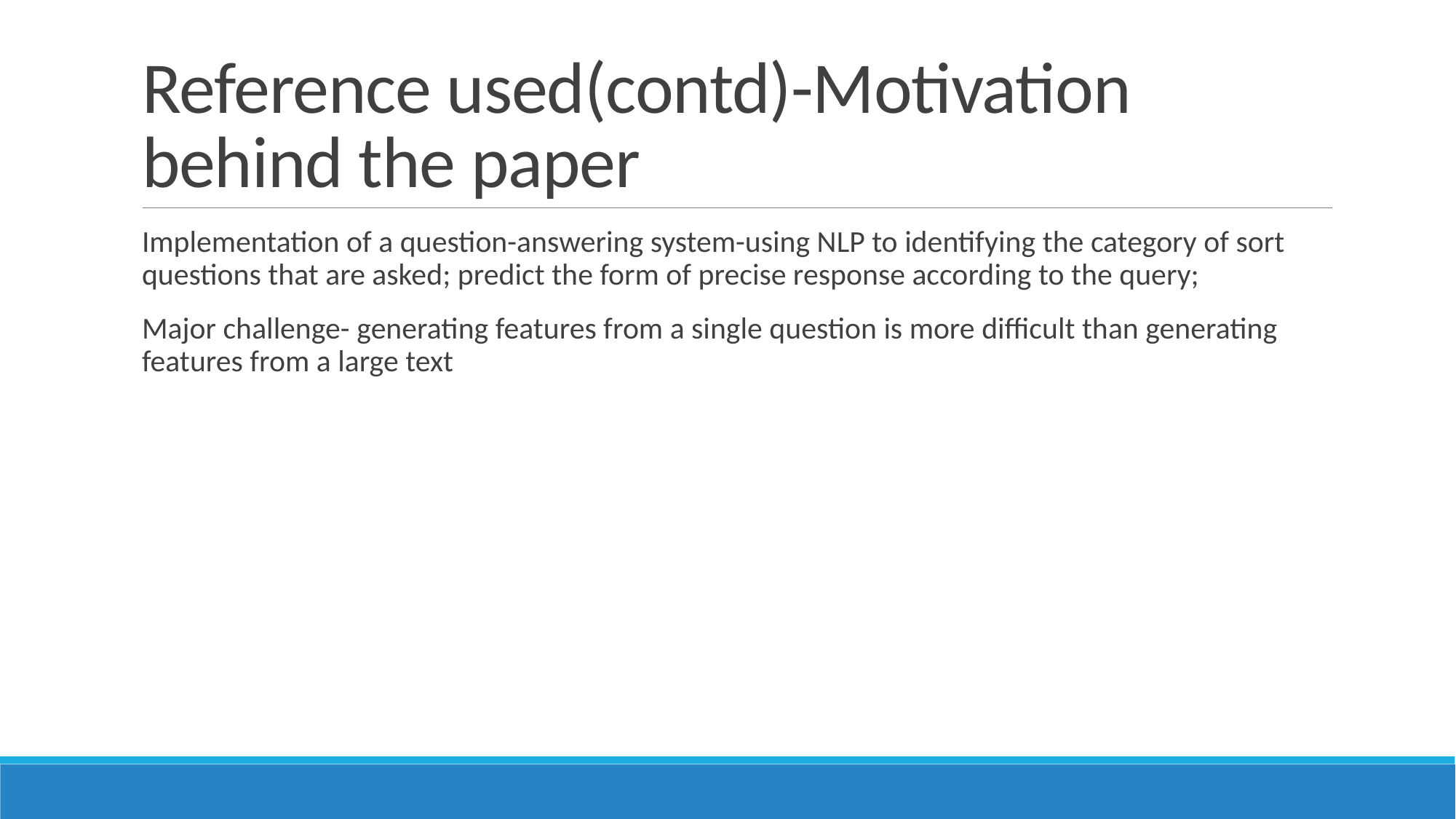

# Reference used(contd)-Motivation behind the paper
Implementation of a question-answering system-using NLP to identifying the category of sort questions that are asked; predict the form of precise response according to the query;
Major challenge- generating features from a single question is more difficult than generating features from a large text